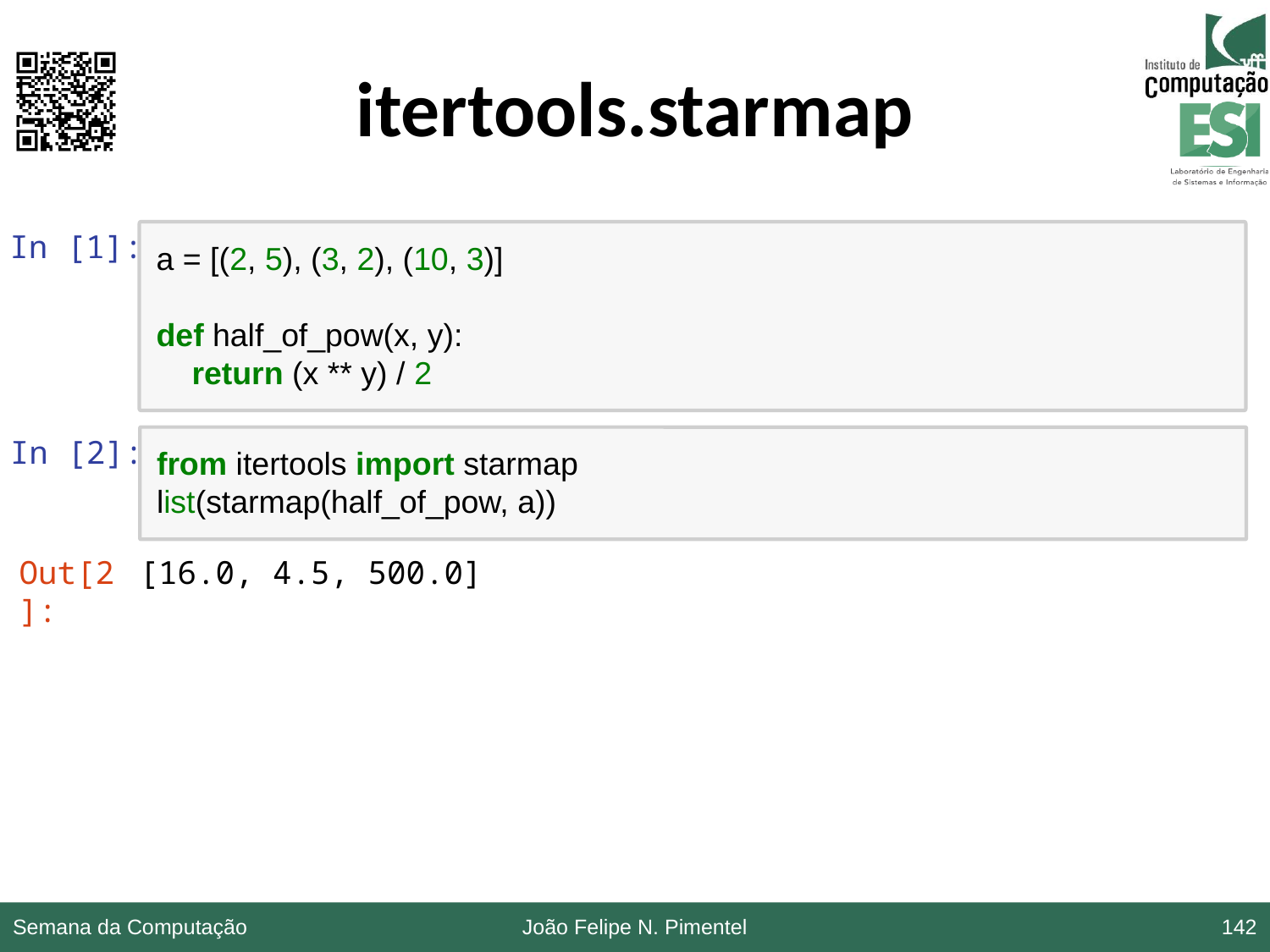

# itertools.starmap
In [1]:
a = [(2, 5), (3, 2), (10, 3)]

def half_of_pow(x, y):
    return (x ** y) / 2

In [2]:
from itertools import starmap
list(starmap(half_of_pow, a))
Out[2]:
[16.0, 4.5, 500.0]
Semana da Computação
João Felipe N. Pimentel
142